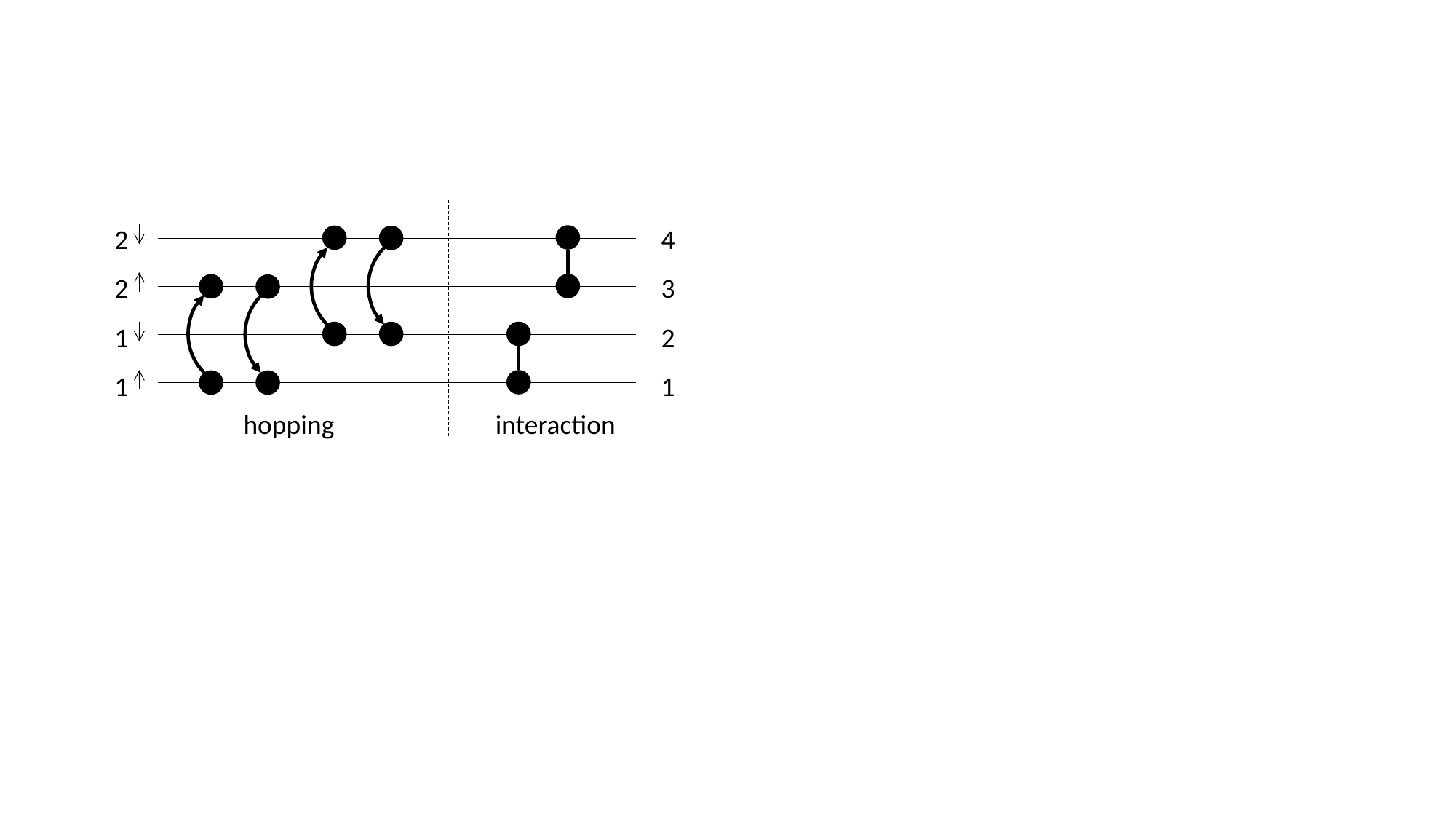

2
2
1
1
4
3
2
1

hopping
interaction